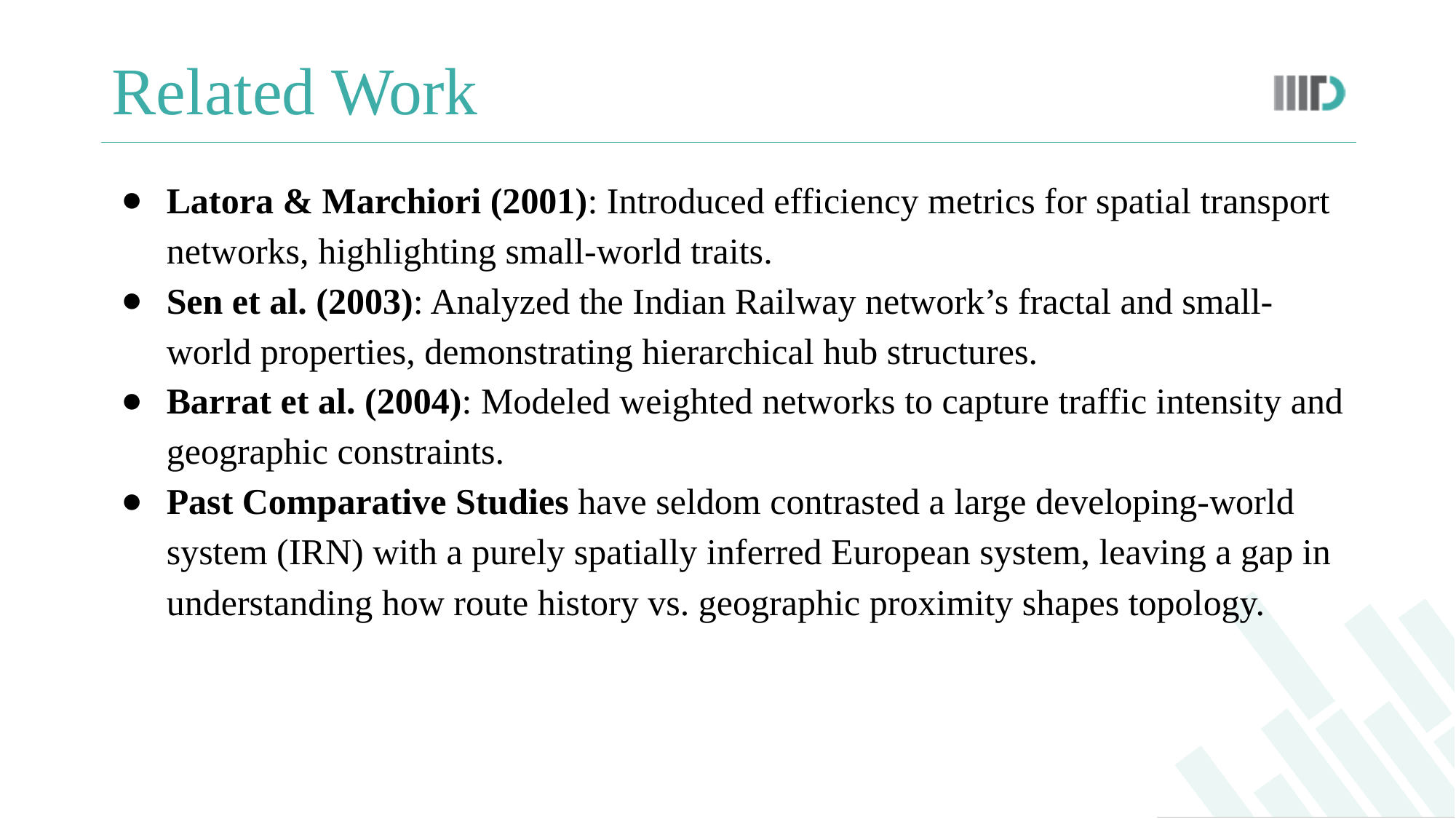

# Related Work
Latora & Marchiori (2001): Introduced efficiency metrics for spatial transport networks, highlighting small-world traits.
Sen et al. (2003): Analyzed the Indian Railway network’s fractal and small-world properties, demonstrating hierarchical hub structures.
Barrat et al. (2004): Modeled weighted networks to capture traffic intensity and geographic constraints.
Past Comparative Studies have seldom contrasted a large developing‐world system (IRN) with a purely spatially inferred European system, leaving a gap in understanding how route history vs. geographic proximity shapes topology.